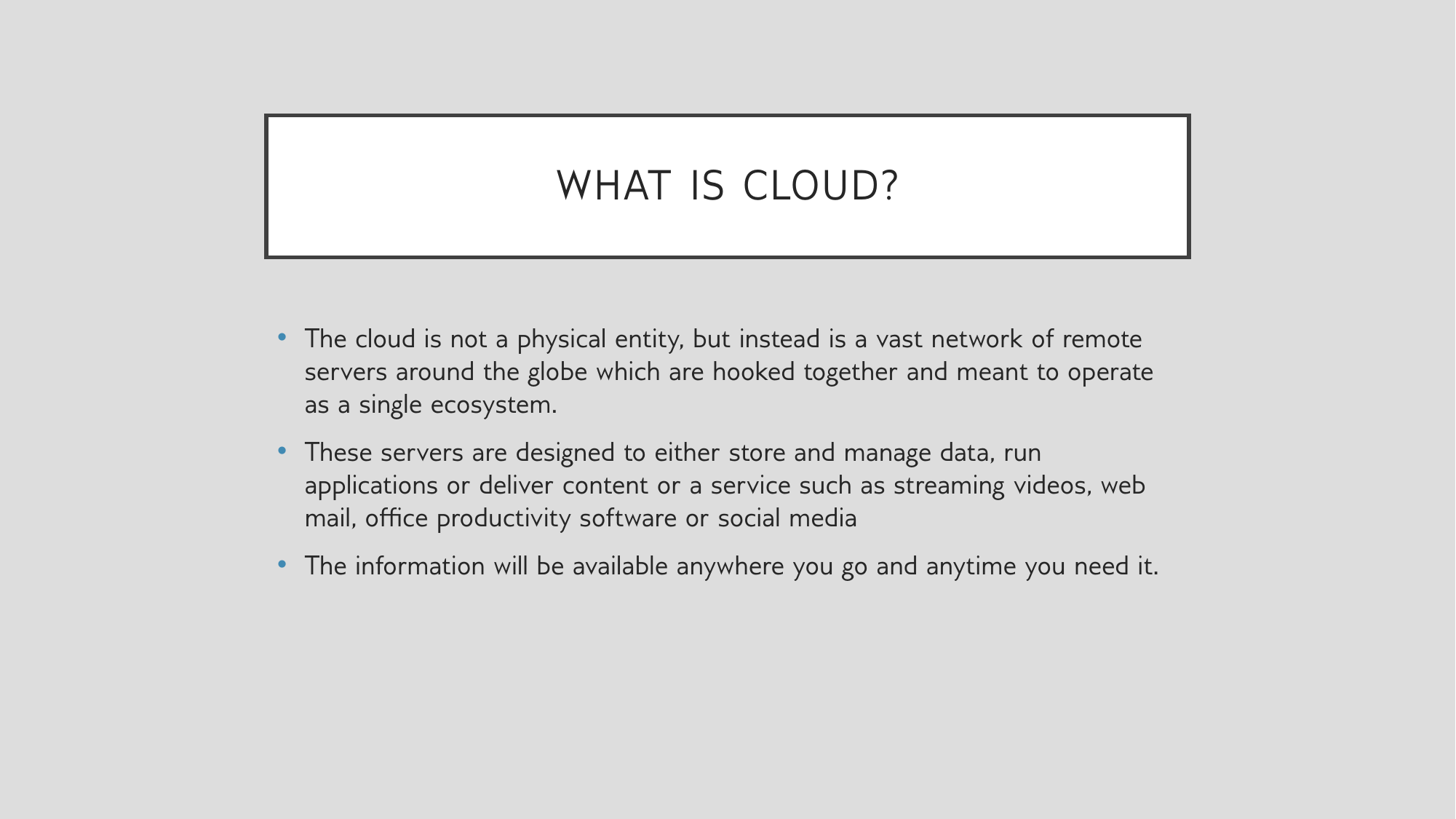

# What is Cloud?
The cloud is not a physical entity, but instead is a vast network of remote servers around the globe which are hooked together and meant to operate as a single ecosystem.
These servers are designed to either store and manage data, run applications or deliver content or a service such as streaming videos, web mail, office productivity software or social media
The information will be available anywhere you go and anytime you need it.